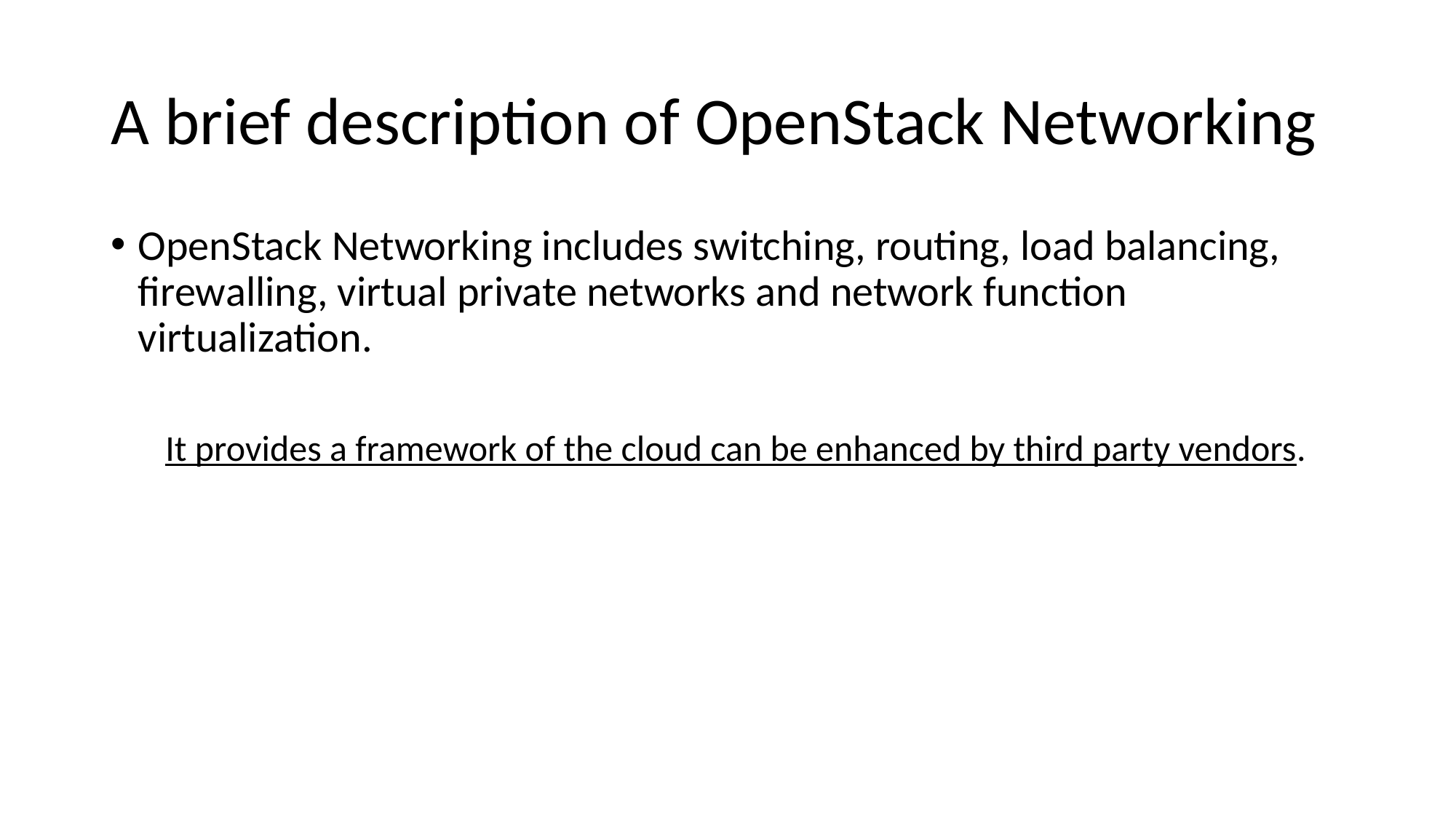

# A brief description of OpenStack Networking
OpenStack Networking includes switching, routing, load balancing, firewalling, virtual private networks and network function virtualization.

It provides a framework of the cloud can be enhanced by third party vendors.